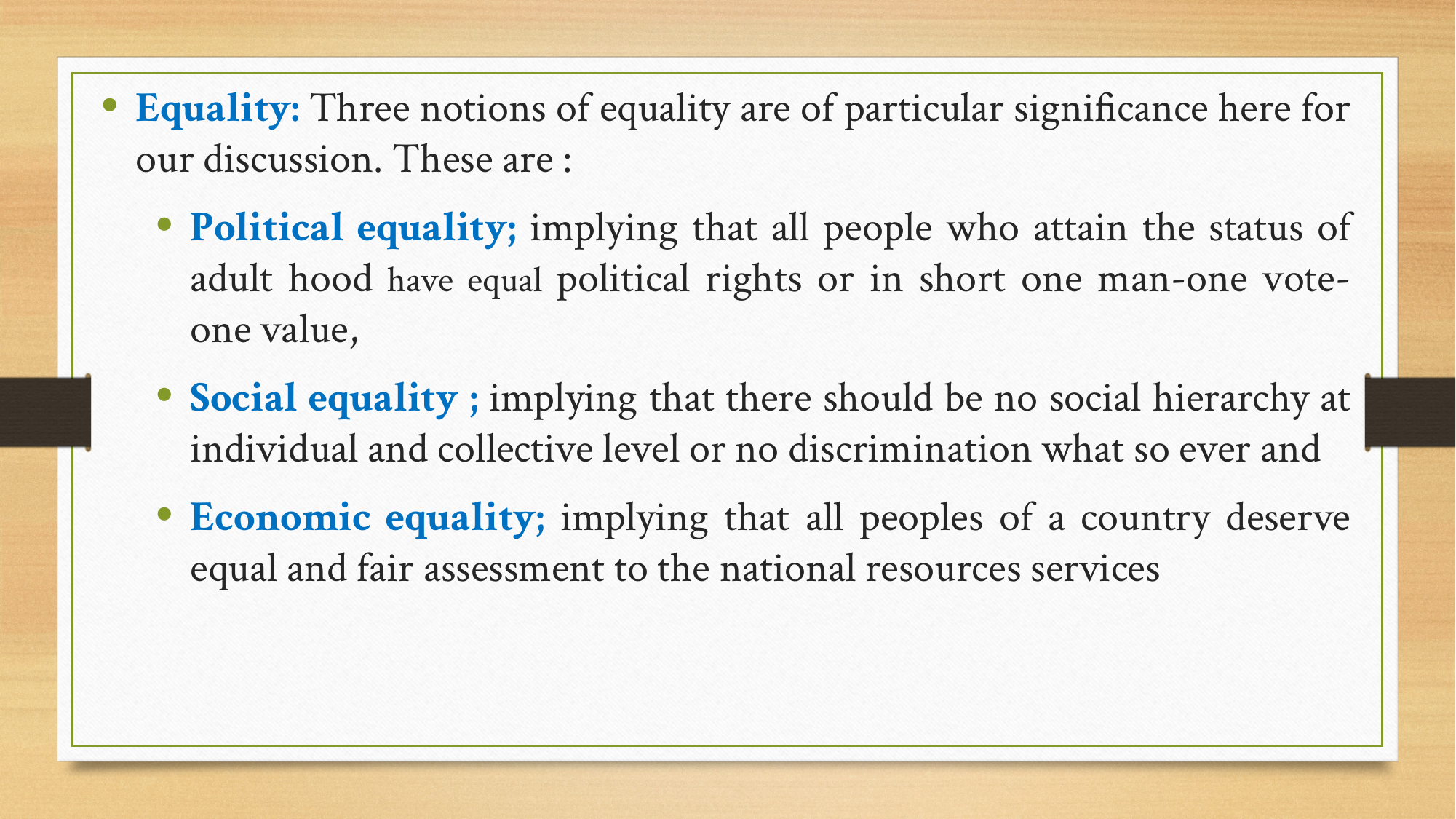

Equality: Three notions of equality are of particular significance here for our discussion. These are :
Political equality; implying that all people who attain the status of adult hood have equal political rights or in short one man-one vote- one value,
Social equality ; implying that there should be no social hierarchy at individual and collective level or no discrimination what so ever and
Economic equality; implying that all peoples of a country deserve equal and fair assessment to the national resources services